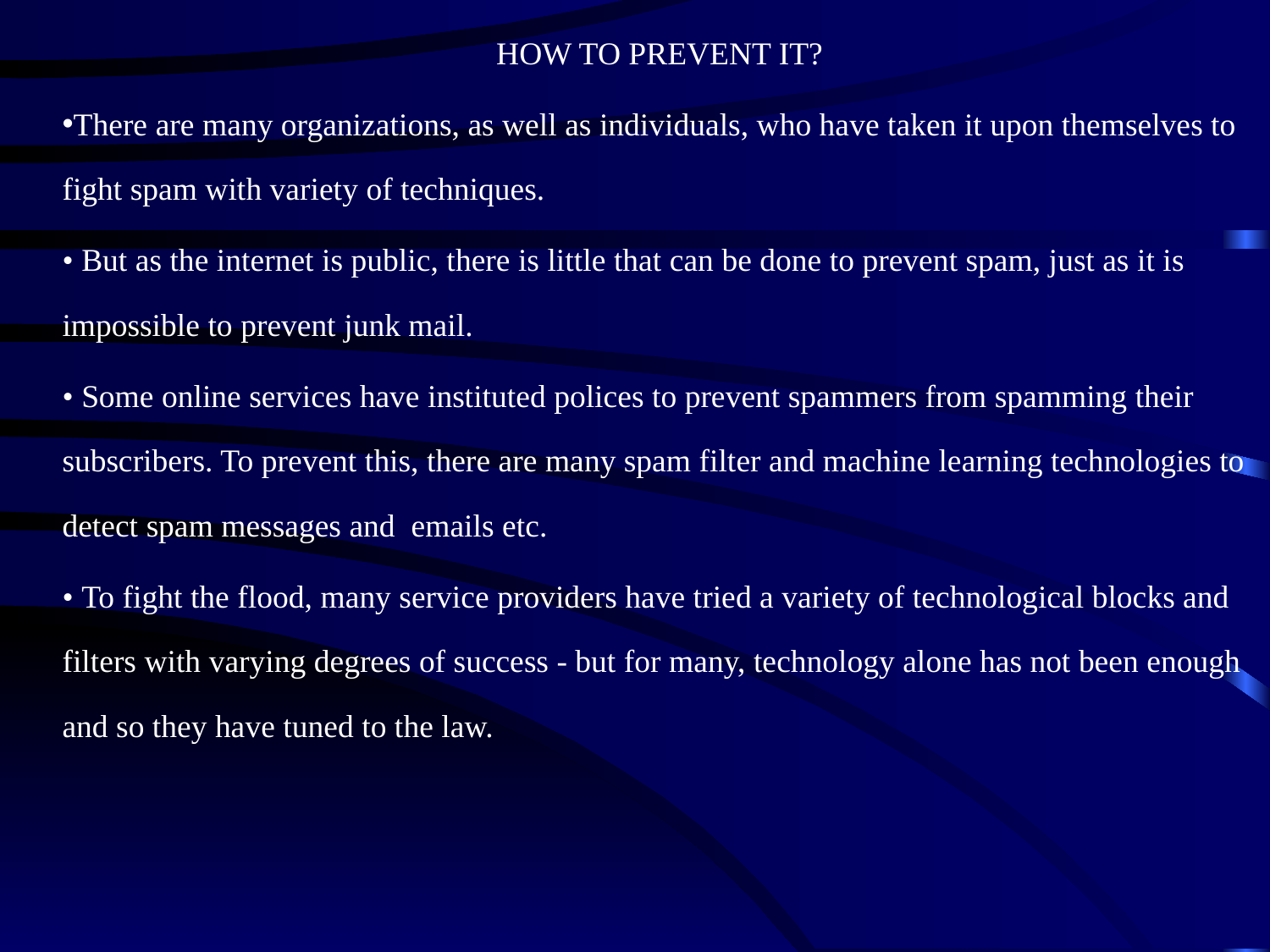

HOW TO PREVENT IT?
There are many organizations, as well as individuals, who have taken it upon themselves to fight spam with variety of techniques.
• But as the internet is public, there is little that can be done to prevent spam, just as it is impossible to prevent junk mail.
• Some online services have instituted polices to prevent spammers from spamming their subscribers. To prevent this, there are many spam filter and machine learning technologies to detect spam messages and  emails etc.
• To fight the flood, many service providers have tried a variety of technological blocks and filters with varying degrees of success - but for many, technology alone has not been enough and so they have tuned to the law.